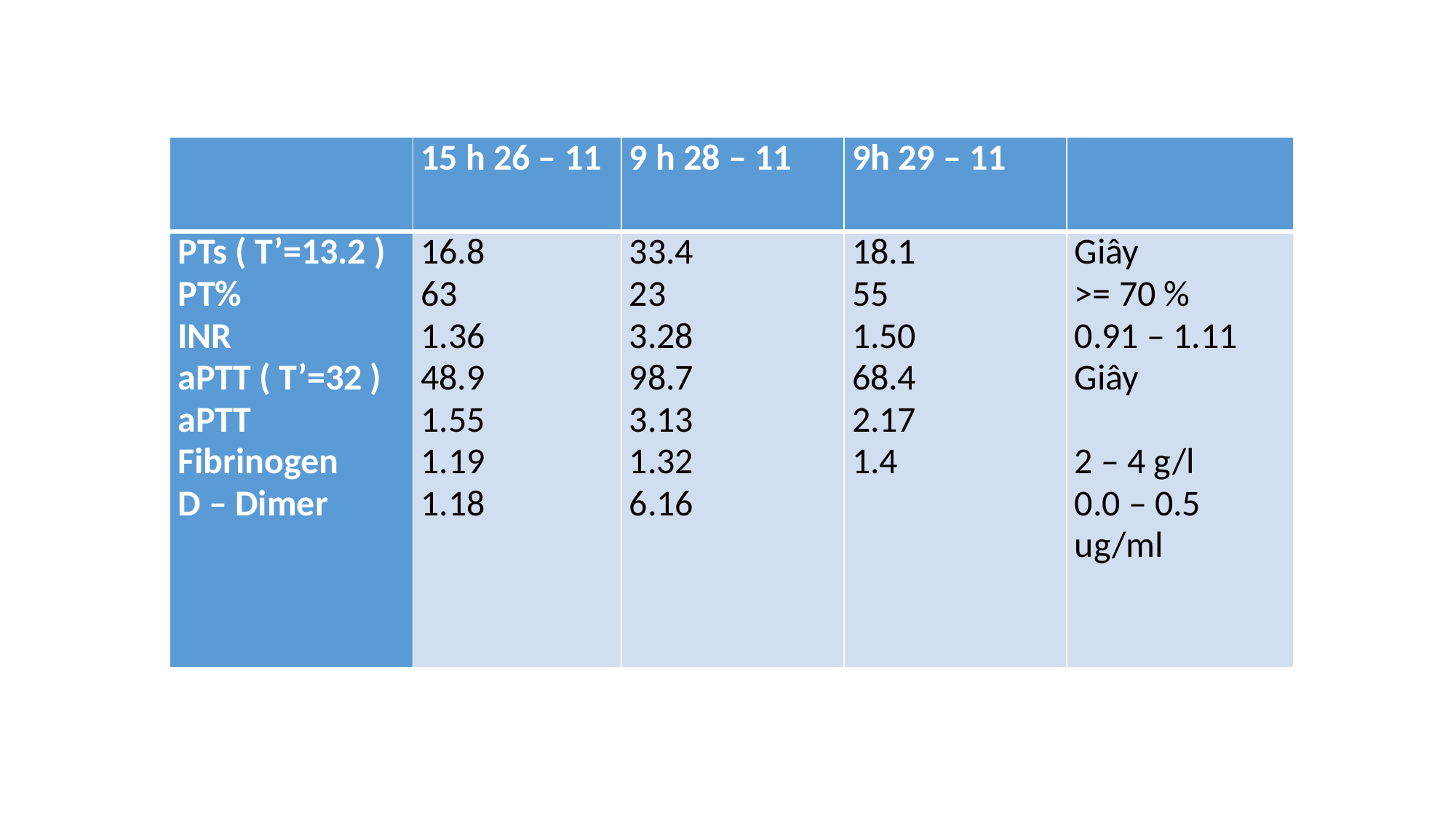

|  | 15 h 26 – 11 | 9 h 28 – 11 | 9h 29 – 11 |  |
| --- | --- | --- | --- | --- |
| PTs ( T’=13.2 ) PT% INR aPTT ( T’=32 ) aPTT Fibrinogen D – Dimer | 16.8 63 1.36 48.9 1.55 1.19 1.18 | 33.4 23 3.28 98.7 3.13 1.32 6.16 | 18.1 55 1.50 68.4 2.17 1.4 | Giây >= 70 % 0.91 – 1.11 Giây   2 – 4 g/l 0.0 – 0.5 ug/ml |